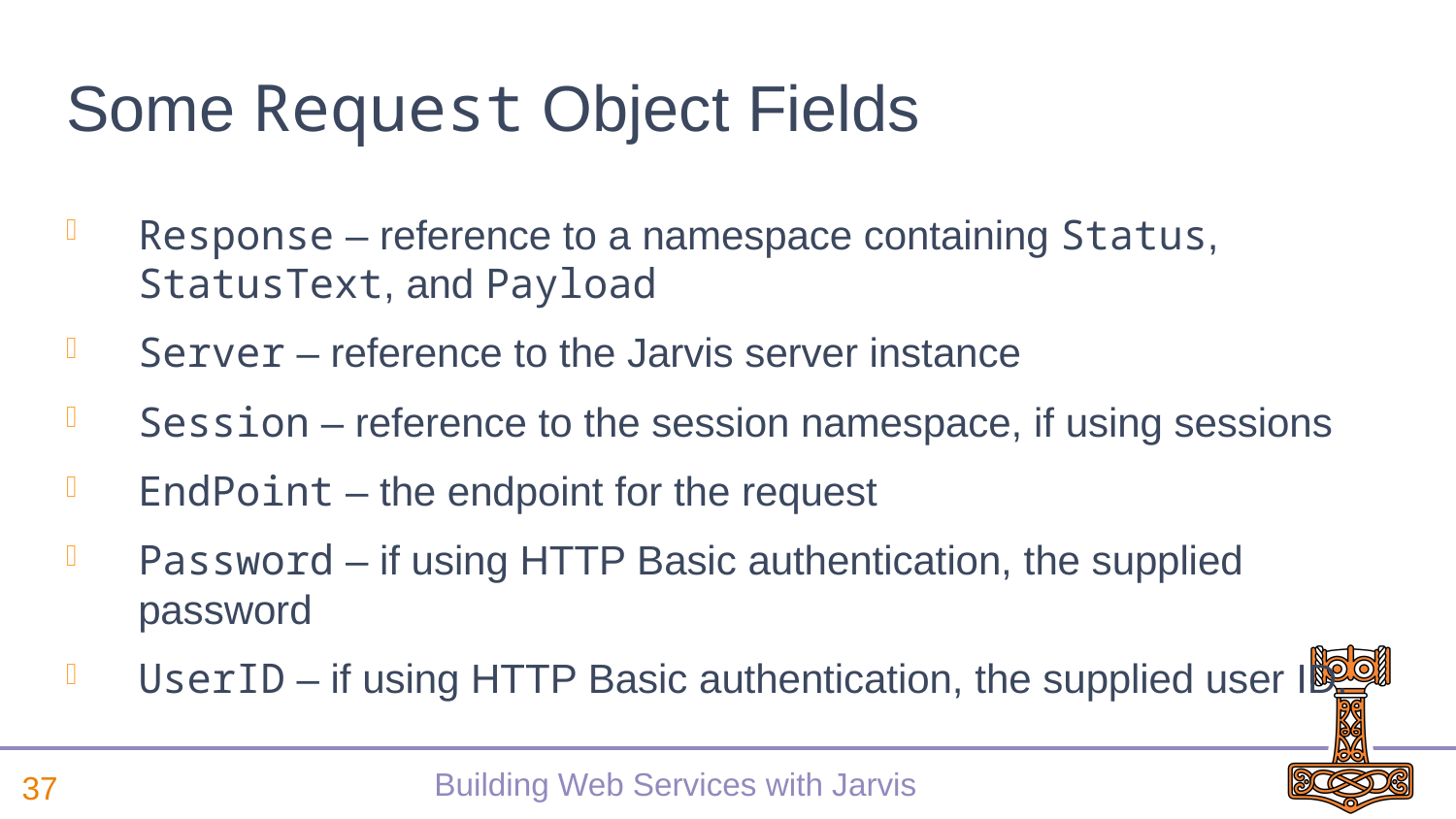

# Some Request Object Fields
Response – reference to a namespace containing Status, StatusText, and Payload
Server – reference to the Jarvis server instance
Session – reference to the session namespace, if using sessions
EndPoint – the endpoint for the request
Password – if using HTTP Basic authentication, the supplied password
UserID – if using HTTP Basic authentication, the supplied user ID.